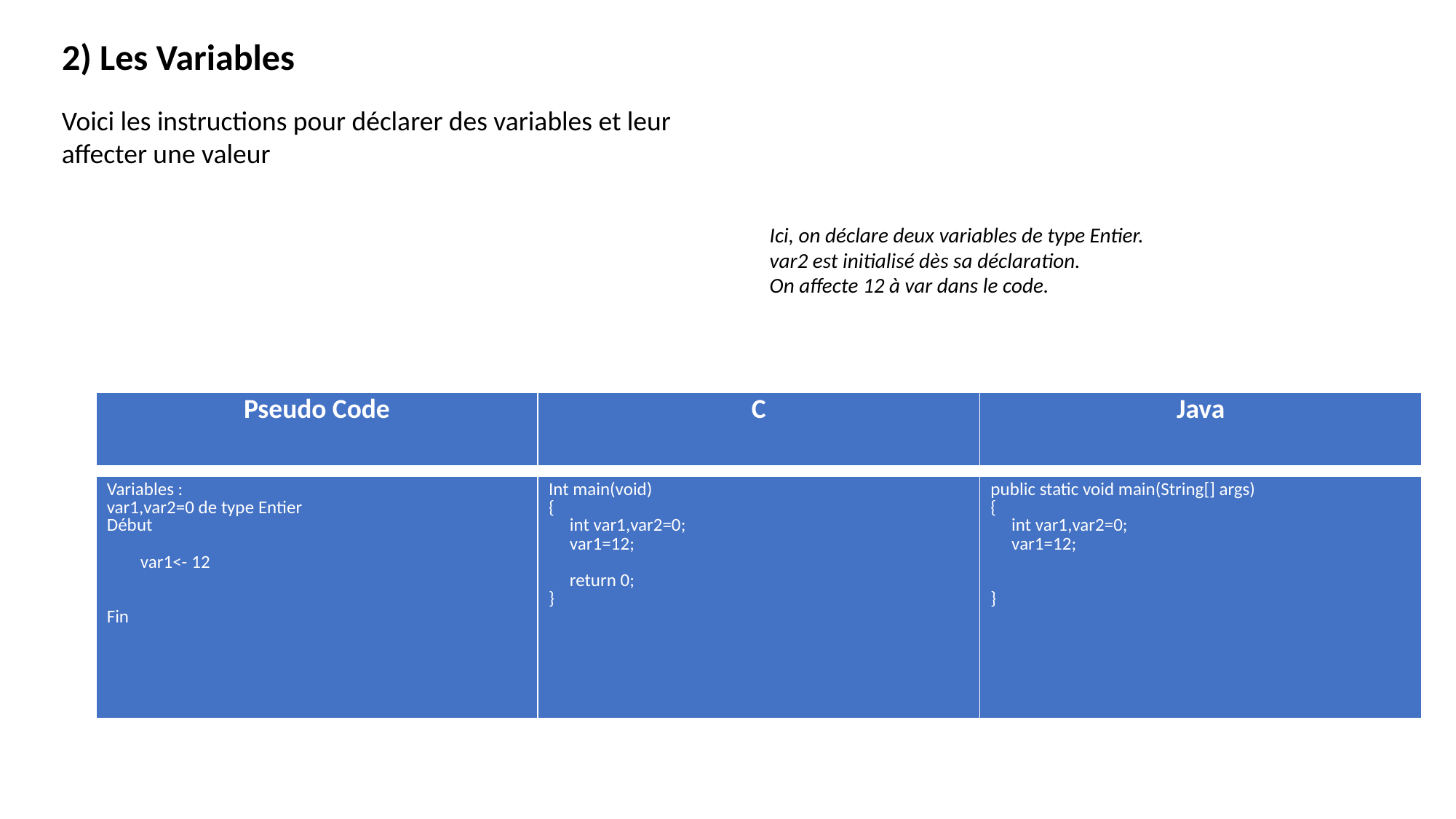

2) Les Variables

Voici les instructions pour déclarer des variables et leur affecter une valeur
Ici, on déclare deux variables de type Entier.
var2 est initialisé dès sa déclaration.
On affecte 12 à var dans le code.
| Pseudo Code | C | Java |
| --- | --- | --- |
| Variables : var1,var2=0 de type Entier Début var1<- 12 Fin | Int main(void) { int var1,var2=0; var1=12; return 0; } | public static void main(String[] args) { int var1,var2=0; var1=12; } |
| --- | --- | --- |